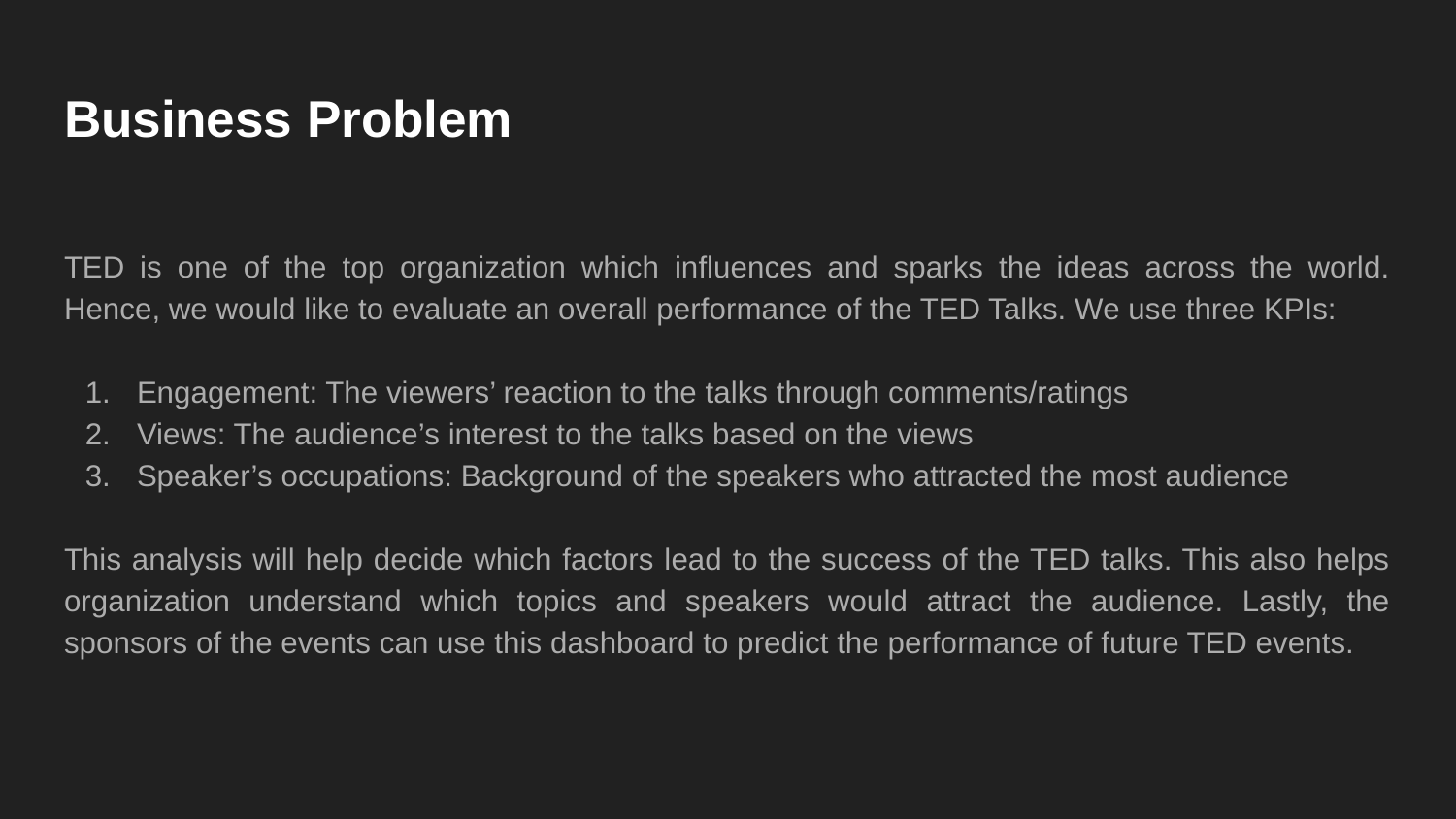

# Business Problem
TED is one of the top organization which influences and sparks the ideas across the world. Hence, we would like to evaluate an overall performance of the TED Talks. We use three KPIs:

Engagement: The viewers’ reaction to the talks through comments/ratings
Views: The audience’s interest to the talks based on the views
Speaker’s occupations: Background of the speakers who attracted the most audience

This analysis will help decide which factors lead to the success of the TED talks. This also helps organization understand which topics and speakers would attract the audience. Lastly, the sponsors of the events can use this dashboard to predict the performance of future TED events.